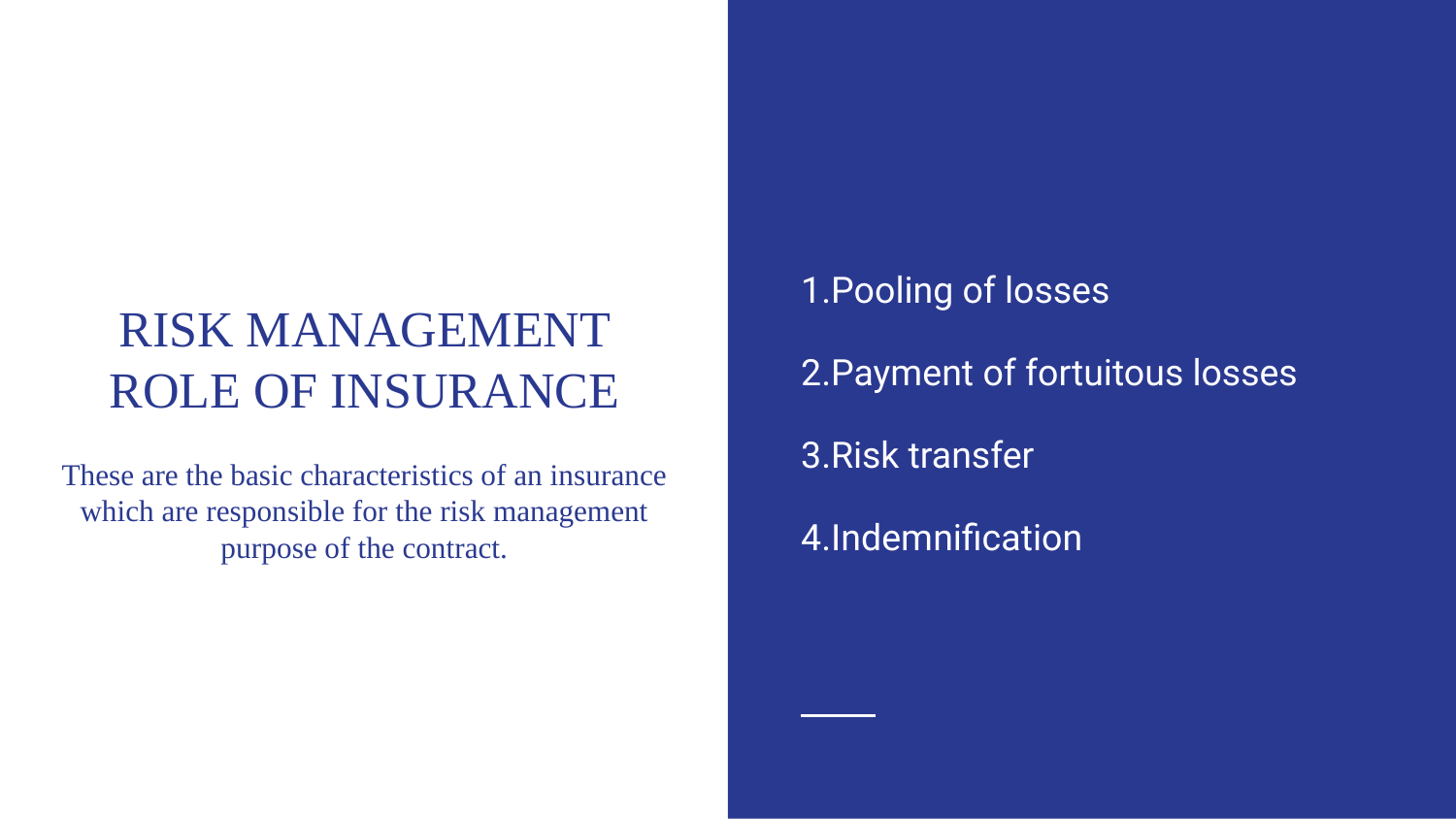

1.Pooling of losses
2.Payment of fortuitous losses
3.Risk transfer
4.Indemnification
# RISK MANAGEMENT ROLE OF INSURANCE
These are the basic characteristics of an insurance which are responsible for the risk management purpose of the contract.